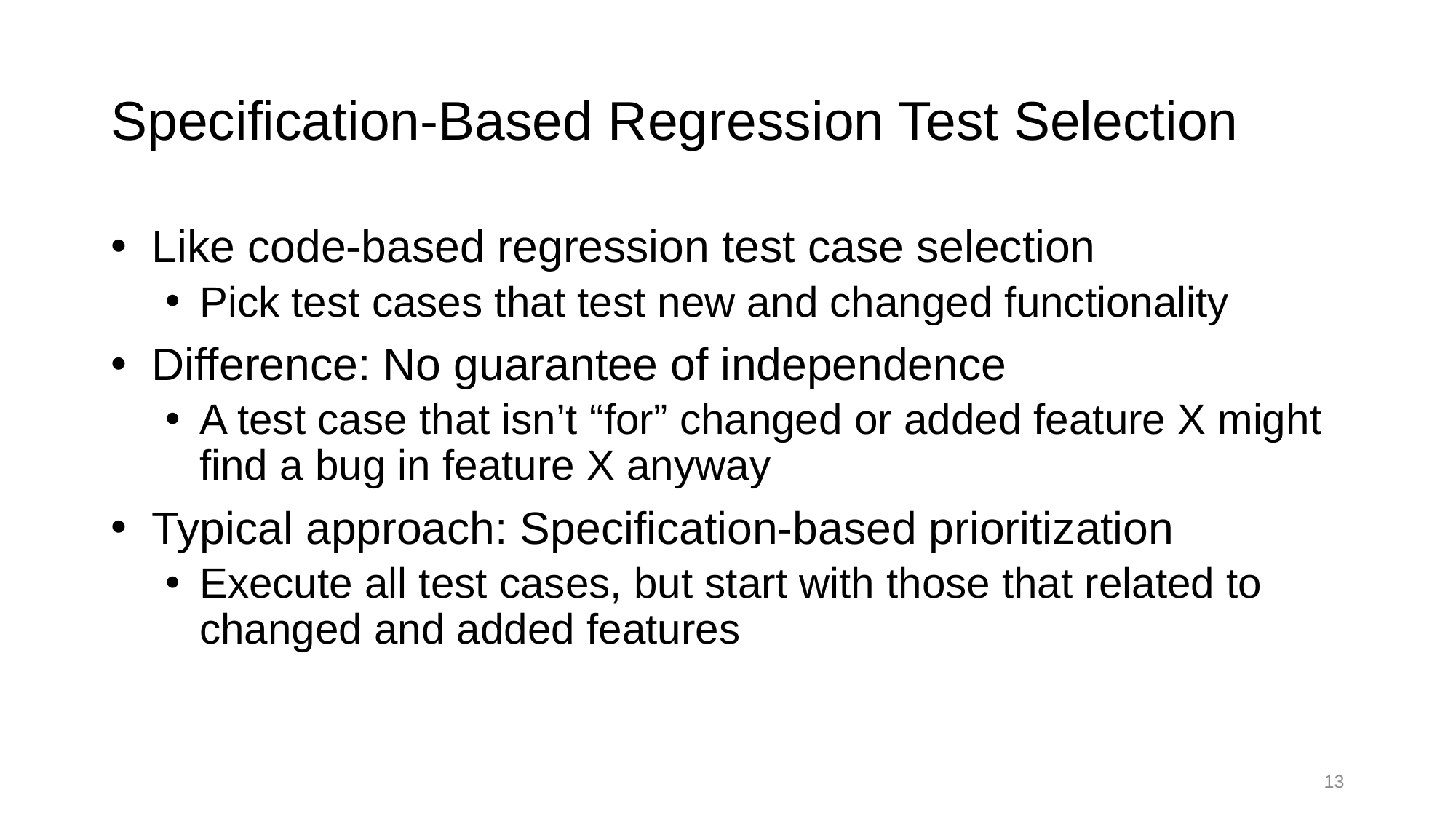

# Specification-Based Regression Test Selection
Like code-based regression test case selection
Pick test cases that test new and changed functionality
Difference: No guarantee of independence
A test case that isn’t “for” changed or added feature X might find a bug in feature X anyway
Typical approach: Specification-based prioritization
Execute all test cases, but start with those that related to changed and added features
13